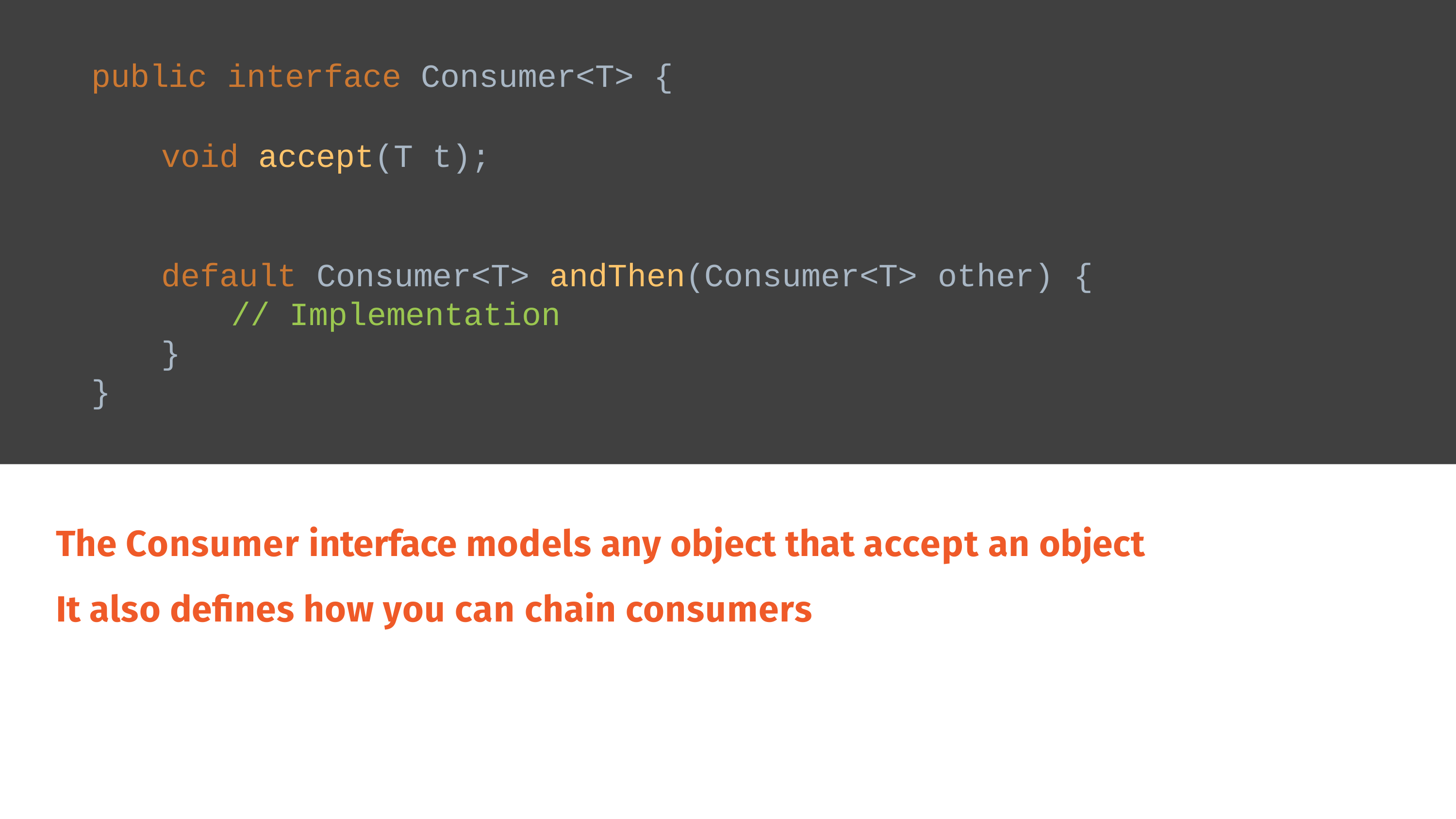

public interface Consumer<T> {

void accept(T t);

default Consumer<T> andThen(Consumer<T> other) {
// Implementation
}
}

The Consumer interface models any object that accept an object  It also defines how you can chain consumers
6